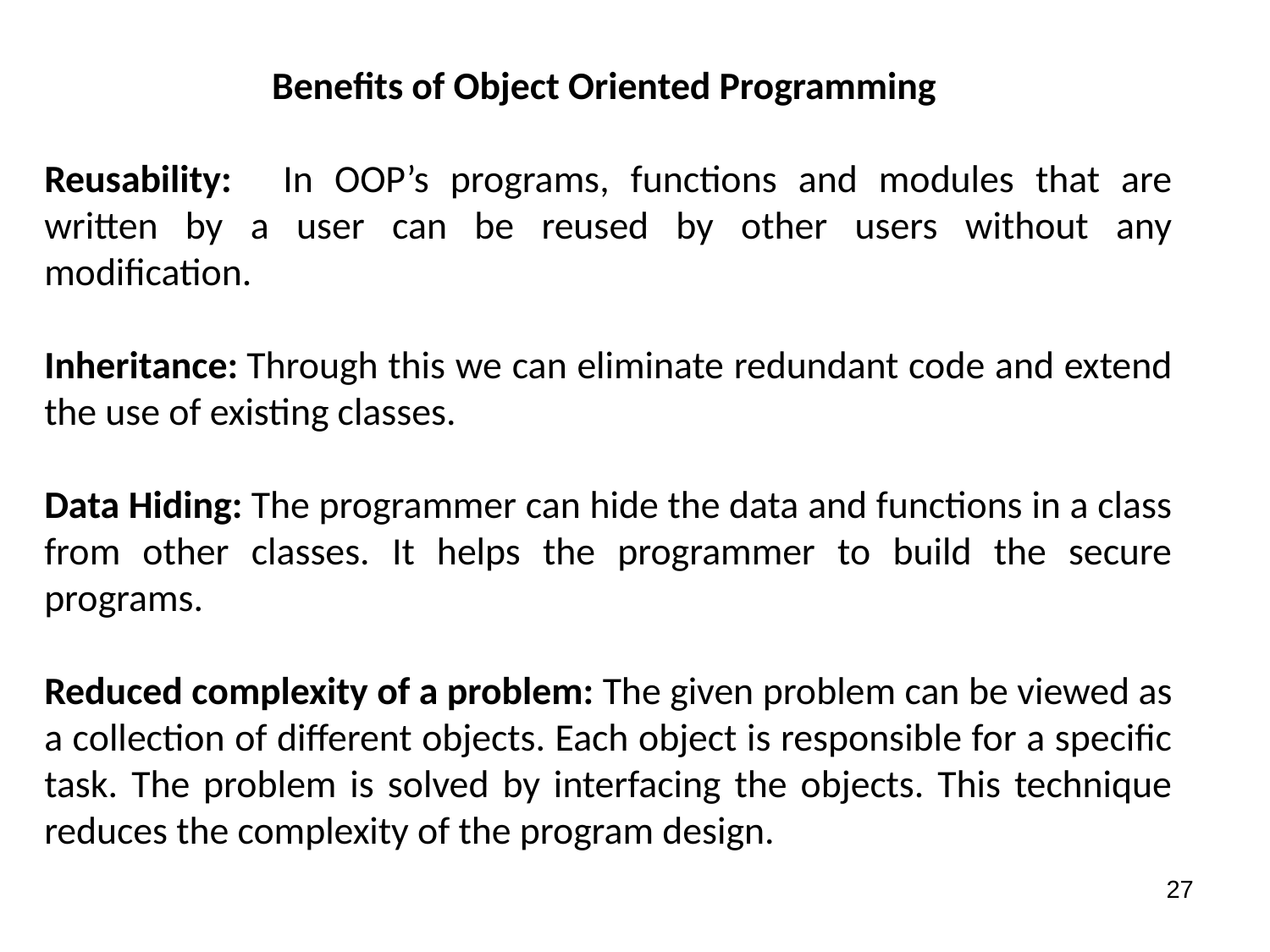

Benefits of Object Oriented Programming

Reusability:   In OOP’s programs, functions and modules that are written by a user can be reused by other users without any modification.

Inheritance: Through this we can eliminate redundant code and extend the use of existing classes.

Data Hiding: The programmer can hide the data and functions in a class from other classes. It helps the programmer to build the secure programs.

Reduced complexity of a problem: The given problem can be viewed as a collection of different objects. Each object is responsible for a specific task. The problem is solved by interfacing the objects. This technique reduces the complexity of the program design.

27